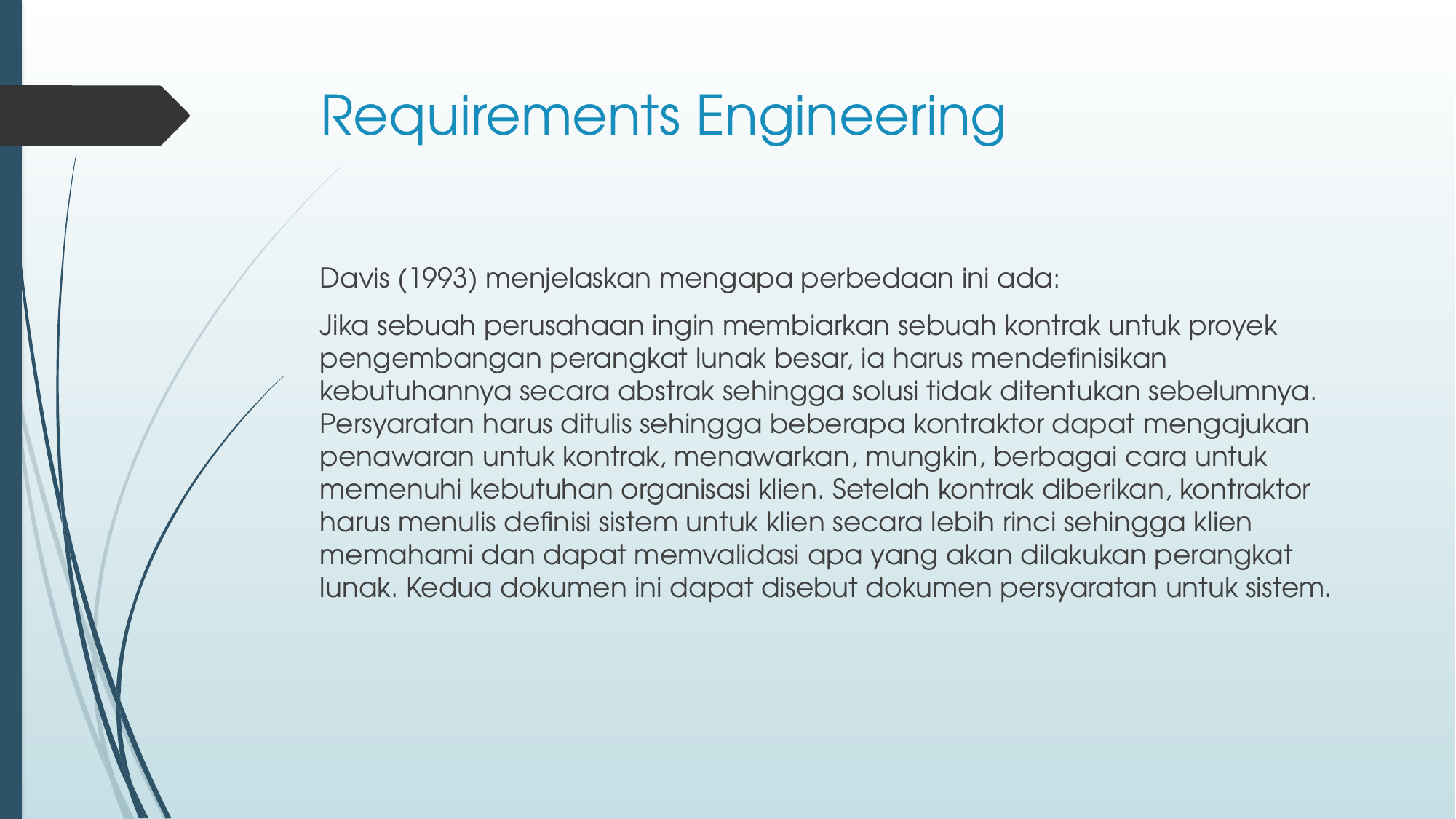

# Requirements Engineering
Davis (1993) menjelaskan mengapa perbedaan ini ada:
Jika sebuah perusahaan ingin membiarkan sebuah kontrak untuk proyek pengembangan perangkat lunak besar, ia harus mendefinisikan kebutuhannya secara abstrak sehingga solusi tidak ditentukan sebelumnya. Persyaratan harus ditulis sehingga beberapa kontraktor dapat mengajukan penawaran untuk kontrak, menawarkan, mungkin, berbagai cara untuk memenuhi kebutuhan organisasi klien. Setelah kontrak diberikan, kontraktor harus menulis definisi sistem untuk klien secara lebih rinci sehingga klien memahami dan dapat memvalidasi apa yang akan dilakukan perangkat lunak. Kedua dokumen ini dapat disebut dokumen persyaratan untuk sistem.